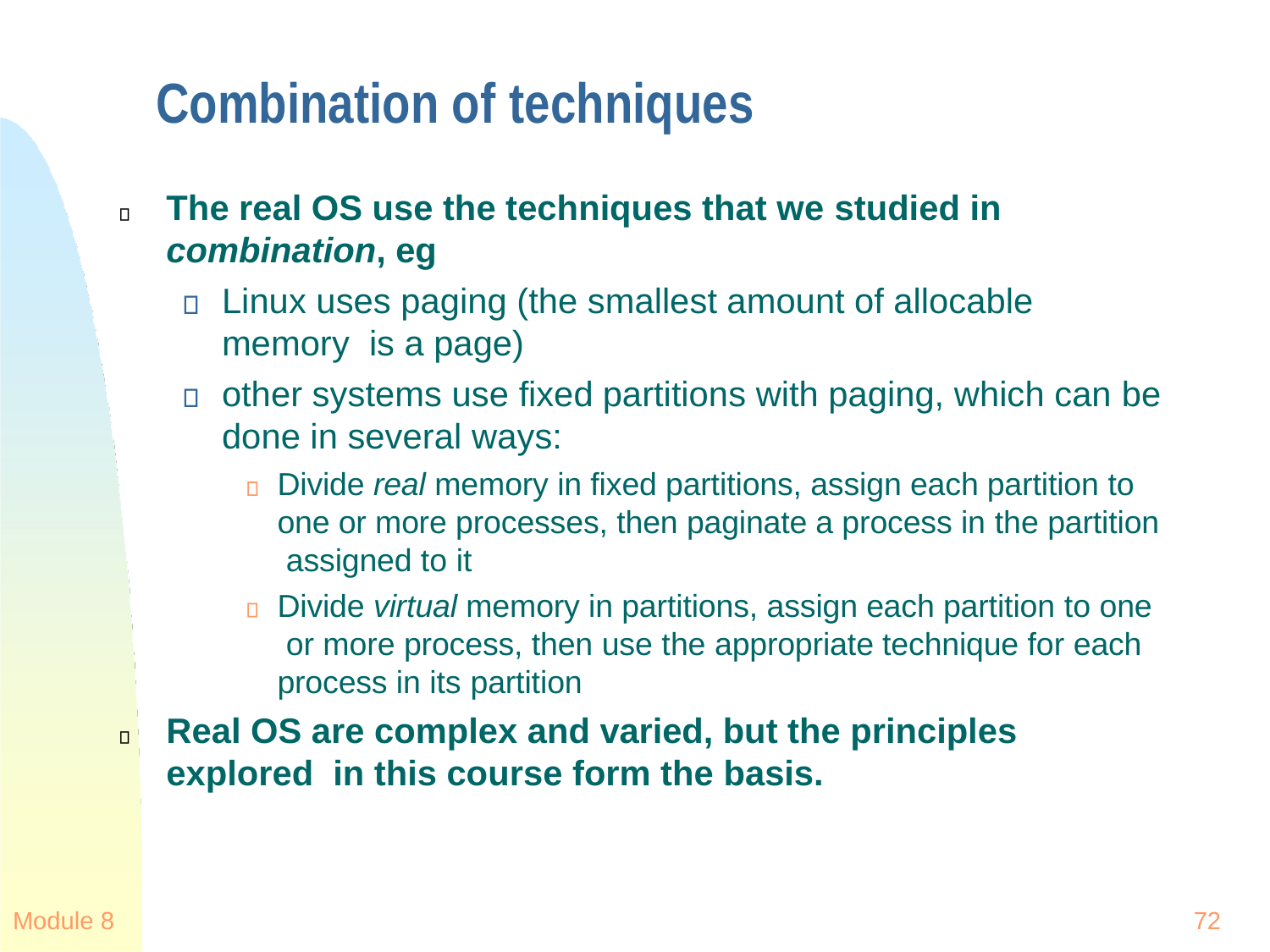

# Combination of techniques
The real OS use the techniques that we studied in
combination, eg
Linux uses paging (the smallest amount of allocable memory  is a page)
other systems use fixed partitions with paging, which can be
done in several ways:
Divide real memory in fixed partitions, assign each partition to  one or more processes, then paginate a process in the partition  assigned to it
Divide virtual memory in partitions, assign each partition to one  or more process, then use the appropriate technique for each  process in its partition
Real OS are complex and varied, but the principles explored  in this course form the basis.

Module 8
72